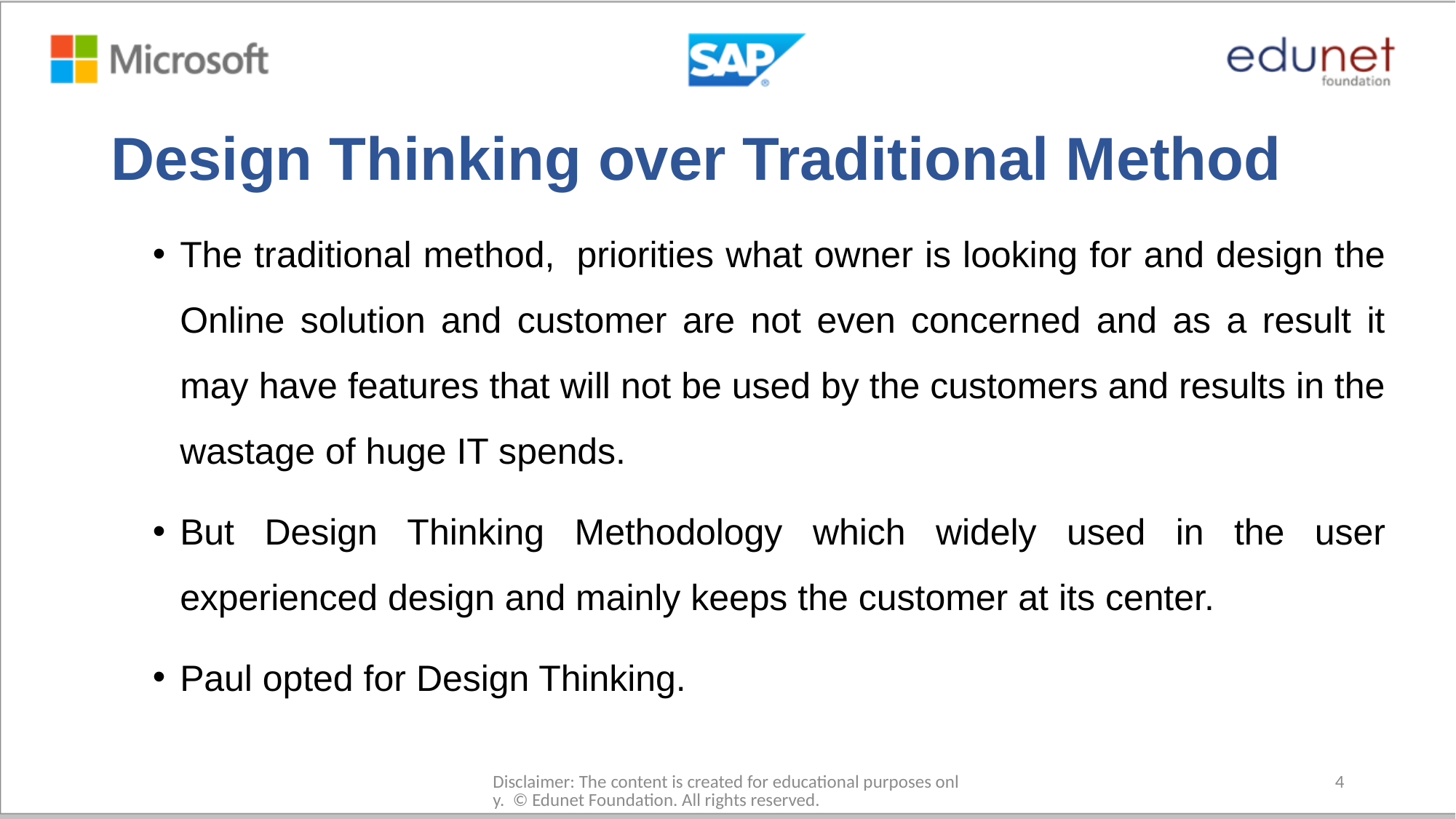

# Design Thinking over Traditional Method
The traditional method,  priorities what owner is looking for and design the Online solution and customer are not even concerned and as a result it may have features that will not be used by the customers and results in the wastage of huge IT spends.
But Design Thinking Methodology which widely used in the user experienced design and mainly keeps the customer at its center.
Paul opted for Design Thinking.

Disclaimer: The content is created for educational purposes only.  © Edunet Foundation. All rights reserved.​
4